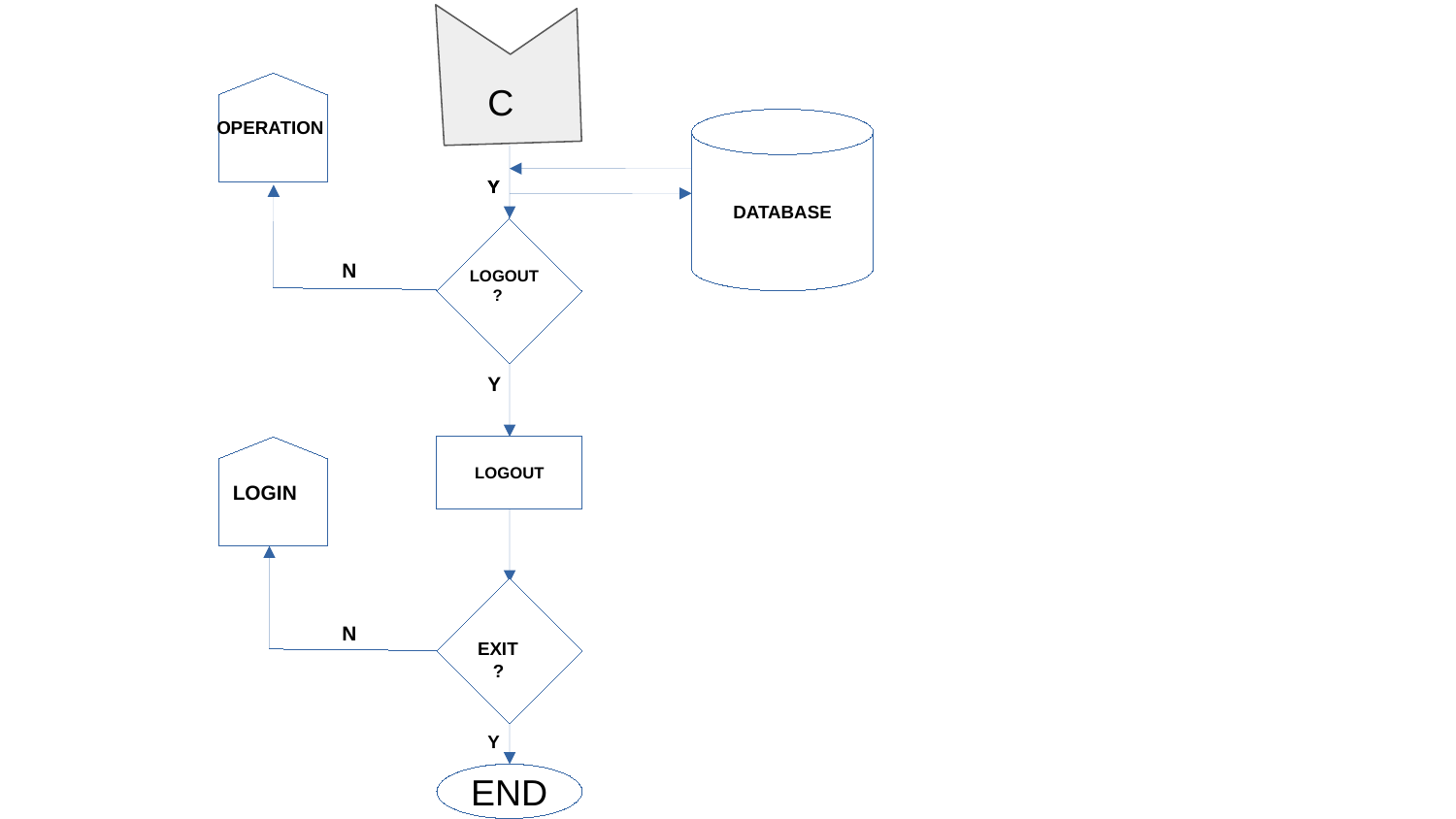

C

    OPERATION
DATABASE

Y

Y
Y
Y
Y

N
    LOGOUT
         ?

Y

LOGOUT

LOGIN

N
EXIT
   ?

Y

END